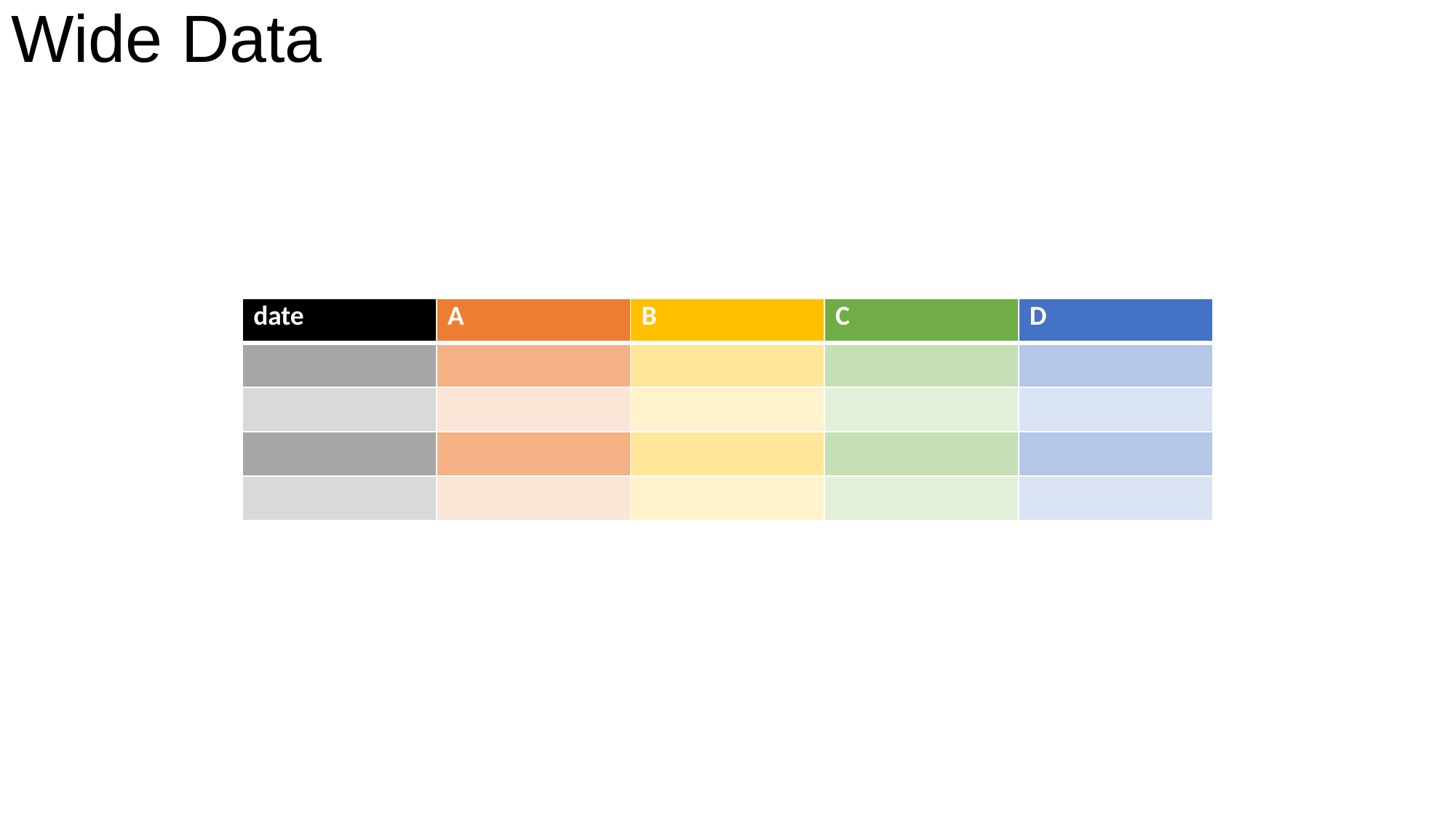

Wide Data
| date | A | B | C | D |
| --- | --- | --- | --- | --- |
|  |  |  |  |  |
|  |  |  |  |  |
|  |  |  |  |  |
|  |  |  |  |  |